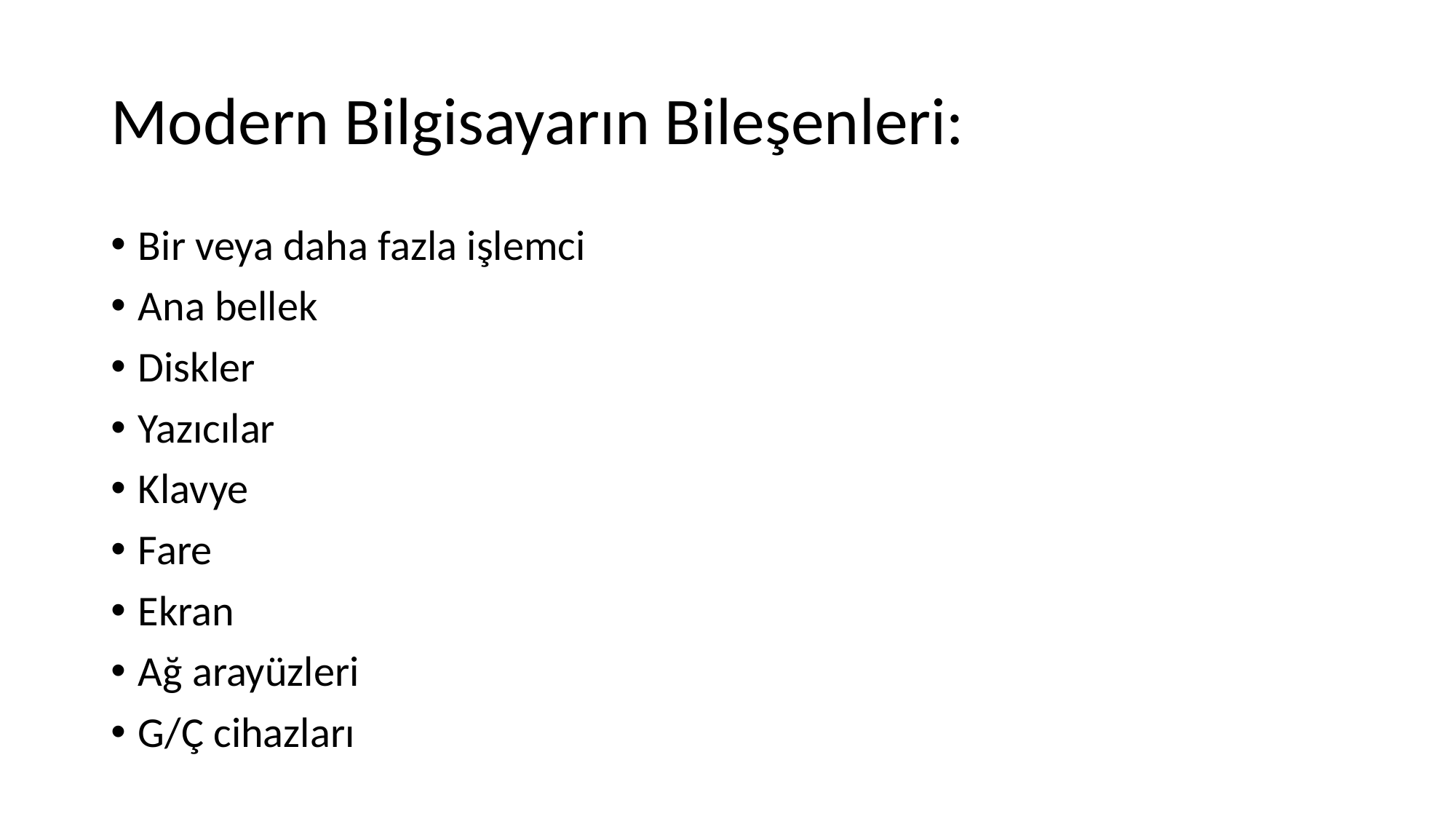

# Modern Bilgisayarın Bileşenleri:
Bir veya daha fazla işlemci
Ana bellek
Diskler
Yazıcılar
Klavye
Fare
Ekran
Ağ arayüzleri
G/Ç cihazları